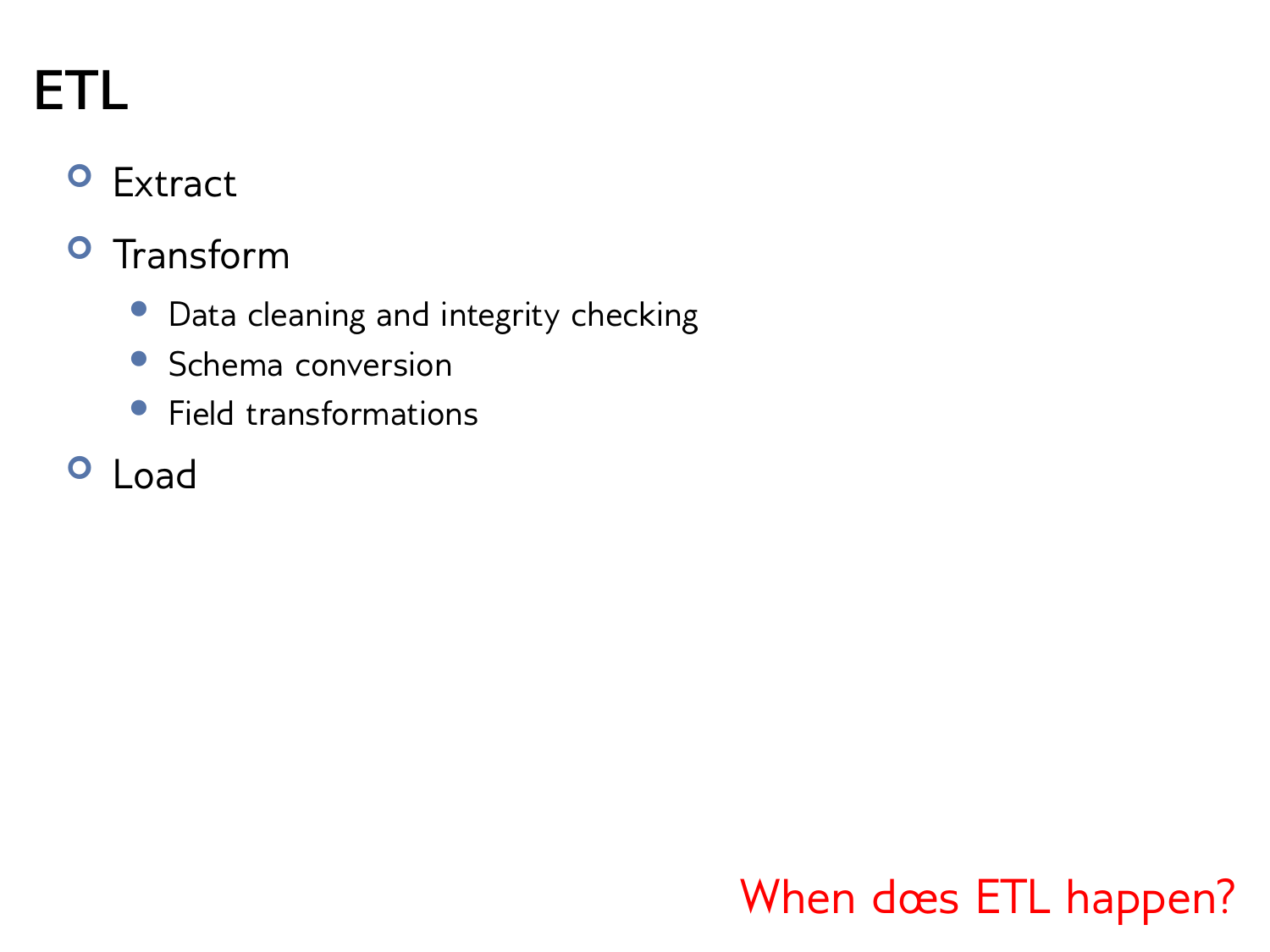

# ETL
Extract
Transform
Data cleaning and integrity checking
Schema conversion
Field transformations
Load
When does ETL happen?